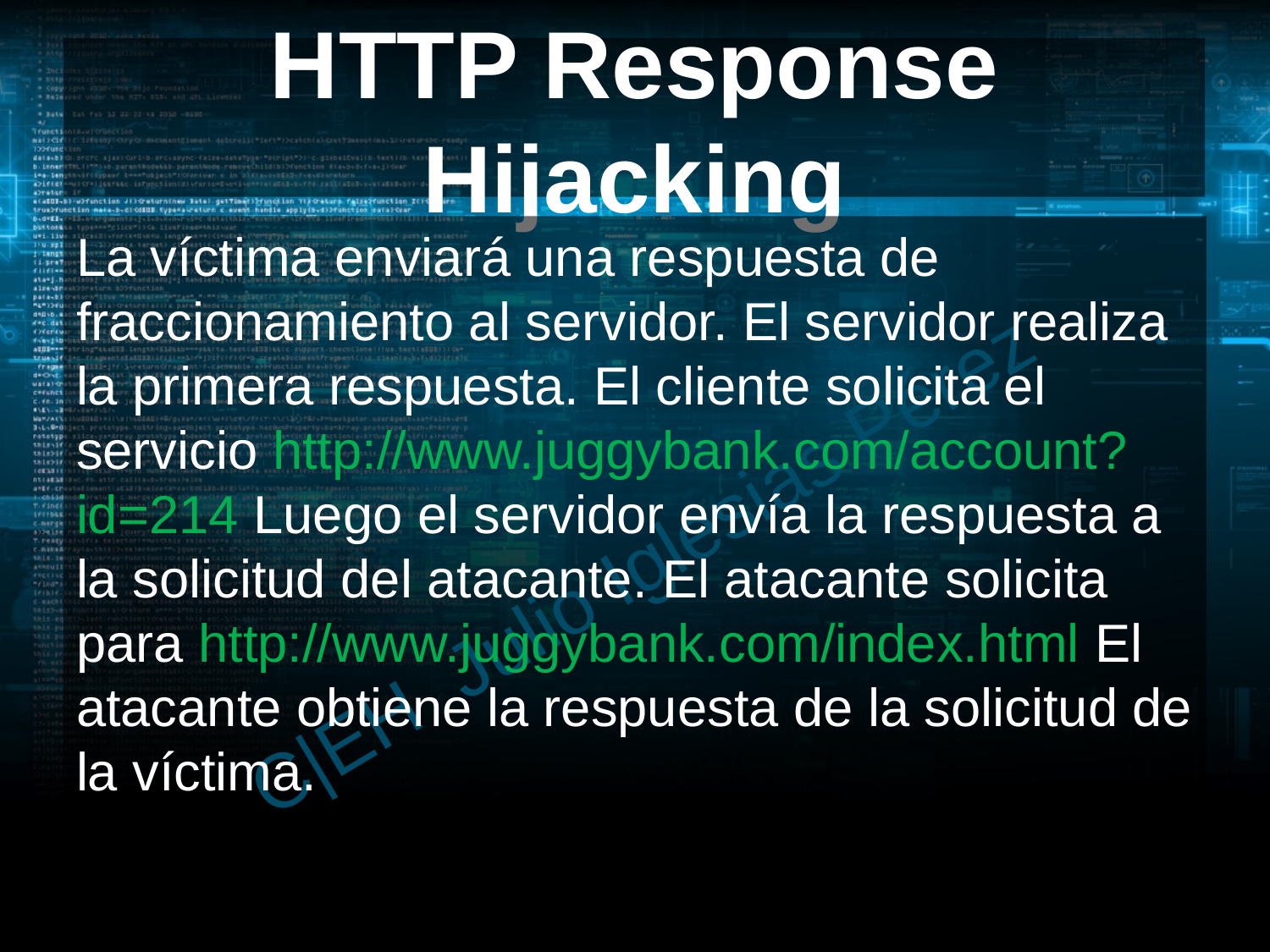

# HTTP Response Hijacking
La víctima enviará una respuesta de fraccionamiento al servidor. El servidor realiza la primera respuesta. El cliente solicita el servicio http://www.juggybank.com/account?id=214 Luego el servidor envía la respuesta a la solicitud del atacante. El atacante solicita para http://www.juggybank.com/index.html El  atacante obtiene la respuesta de la solicitud de la víctima.
C|EH  Julio Iglesias Pérez